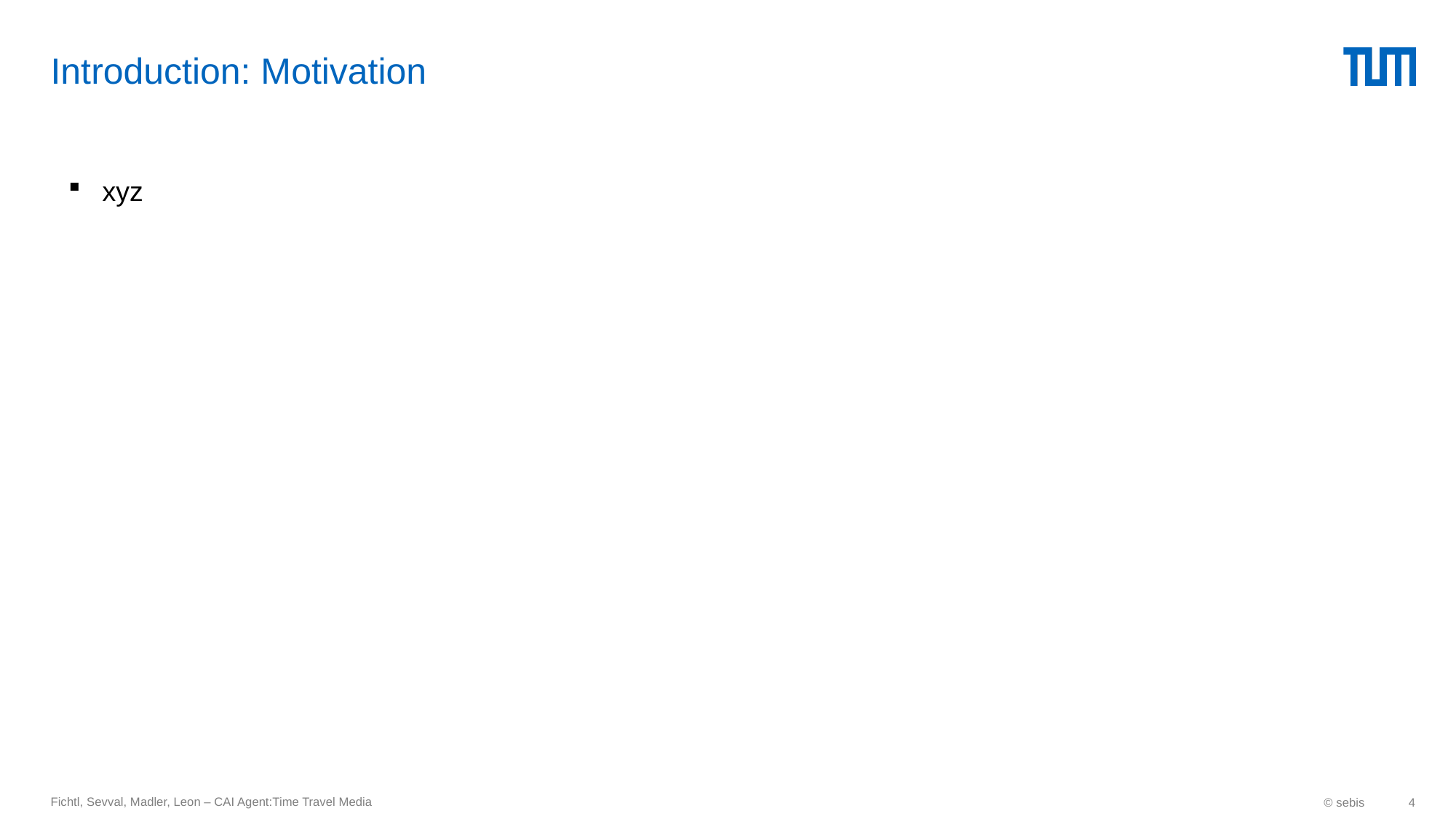

# Introduction: Motivation
xyz
Fichtl, Sevval, Madler, Leon – CAI Agent:Time Travel Media
© sebis
4